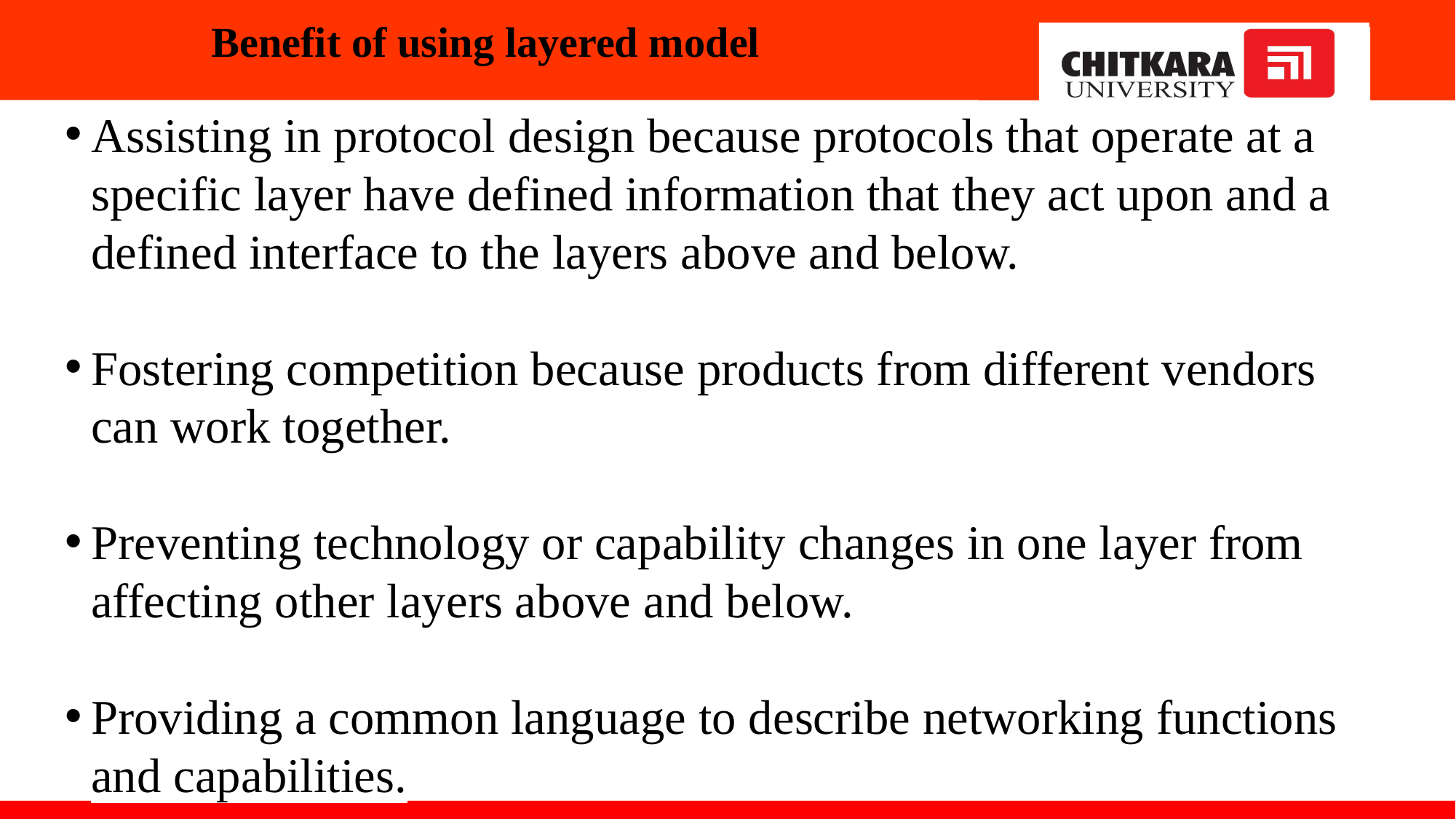

# Benefit of using layered model
Assisting in protocol design because protocols that operate at a specific layer have defined information that they act upon and a defined interface to the layers above and below.

Fostering competition because products from different vendors can work together.

Preventing technology or capability changes in one layer from affecting other layers above and below.

Providing a common language to describe networking functions and capabilities.